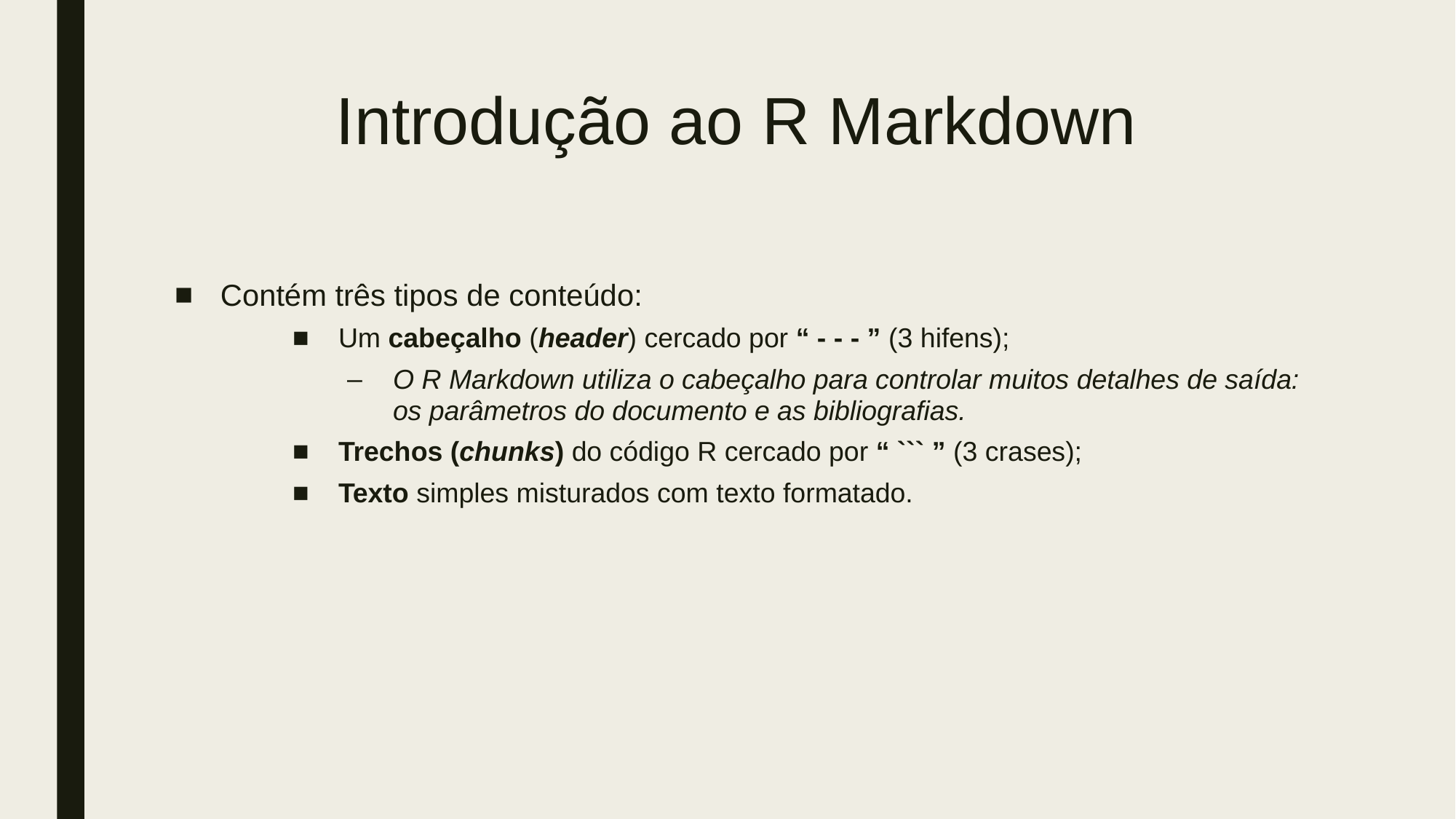

# Introdução ao R Markdown
Contém três tipos de conteúdo:
Um cabeçalho (header) cercado por “ - - - ” (3 hifens);
O R Markdown utiliza o cabeçalho para controlar muitos detalhes de saída: os parâmetros do documento e as bibliografias.
Trechos (chunks) do código R cercado por “ ``` ” (3 crases);
Texto simples misturados com texto formatado.